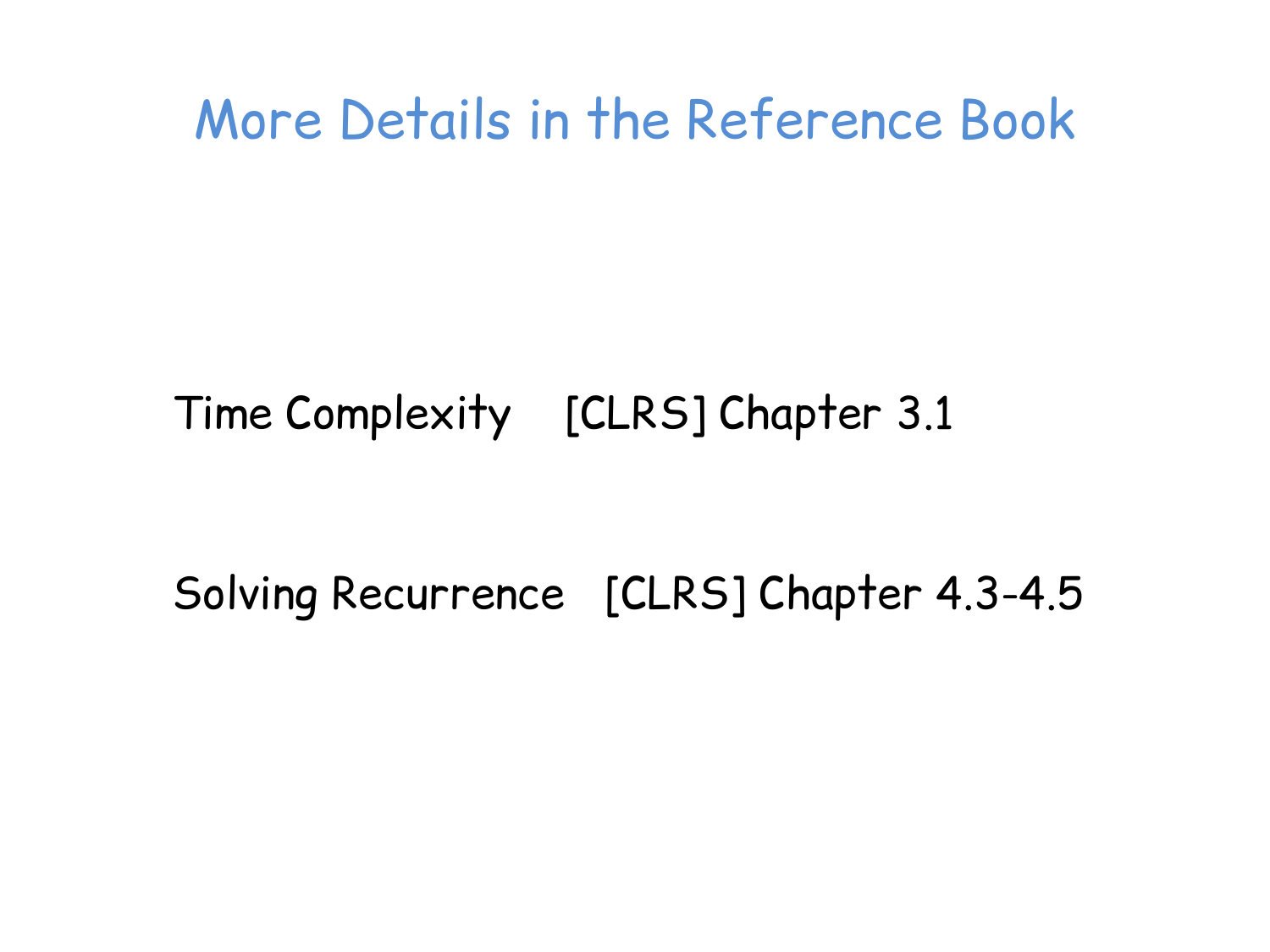

# More Details in the Reference Book

Time Complexity    [CLRS] Chapter 3.1

Solving Recurrence   [CLRS] Chapter 4.3-4.5